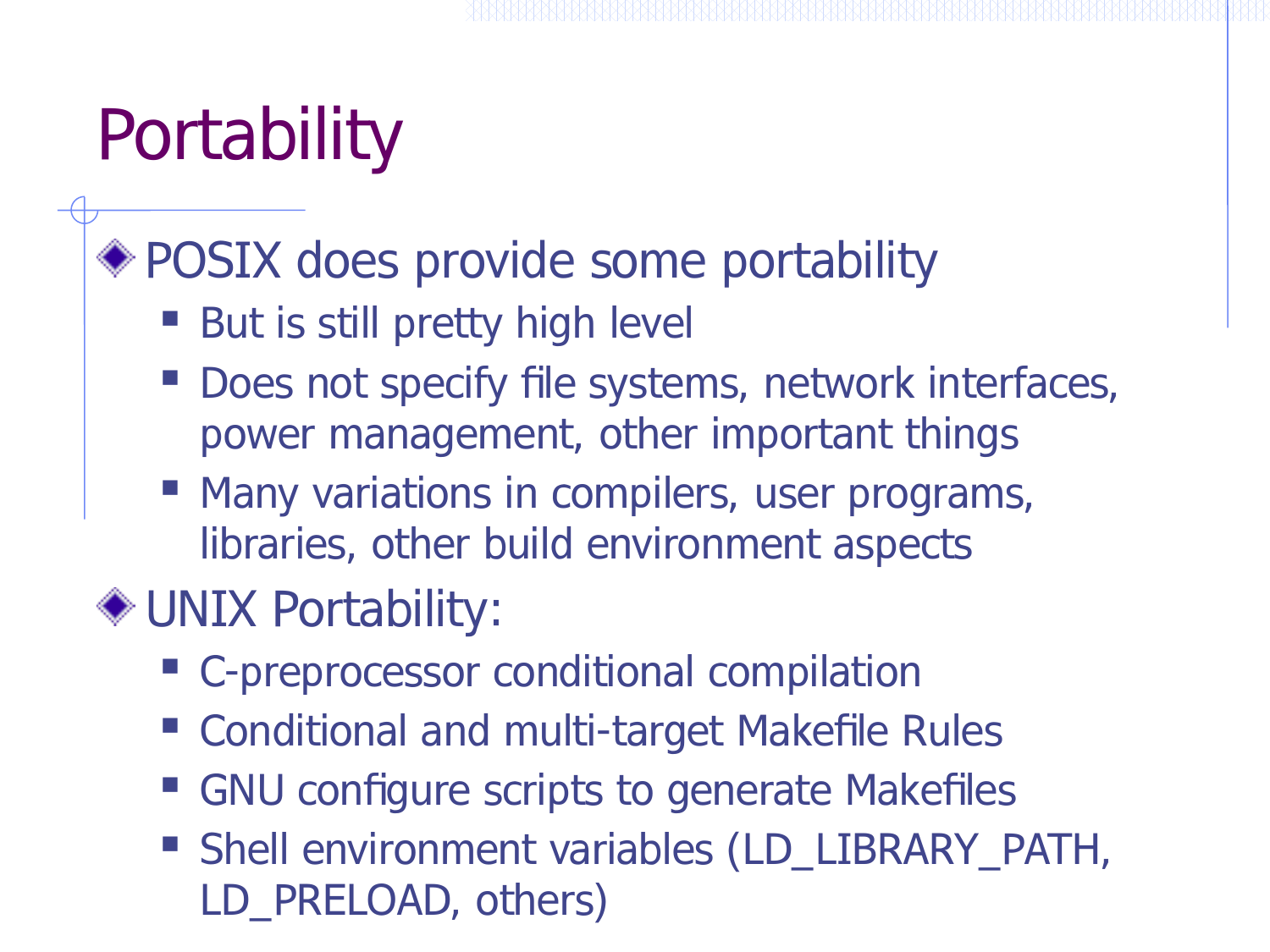

# Portability
POSIX does provide some portability
But is still pretty high level
Does not specify file systems, network interfaces, power management, other important things
Many variations in compilers, user programs, libraries, other build environment aspects
UNIX Portability:
C-preprocessor conditional compilation
Conditional and multi-target Makefile Rules
GNU configure scripts to generate Makefiles
Shell environment variables (LD_LIBRARY_PATH, LD_PRELOAD, others)